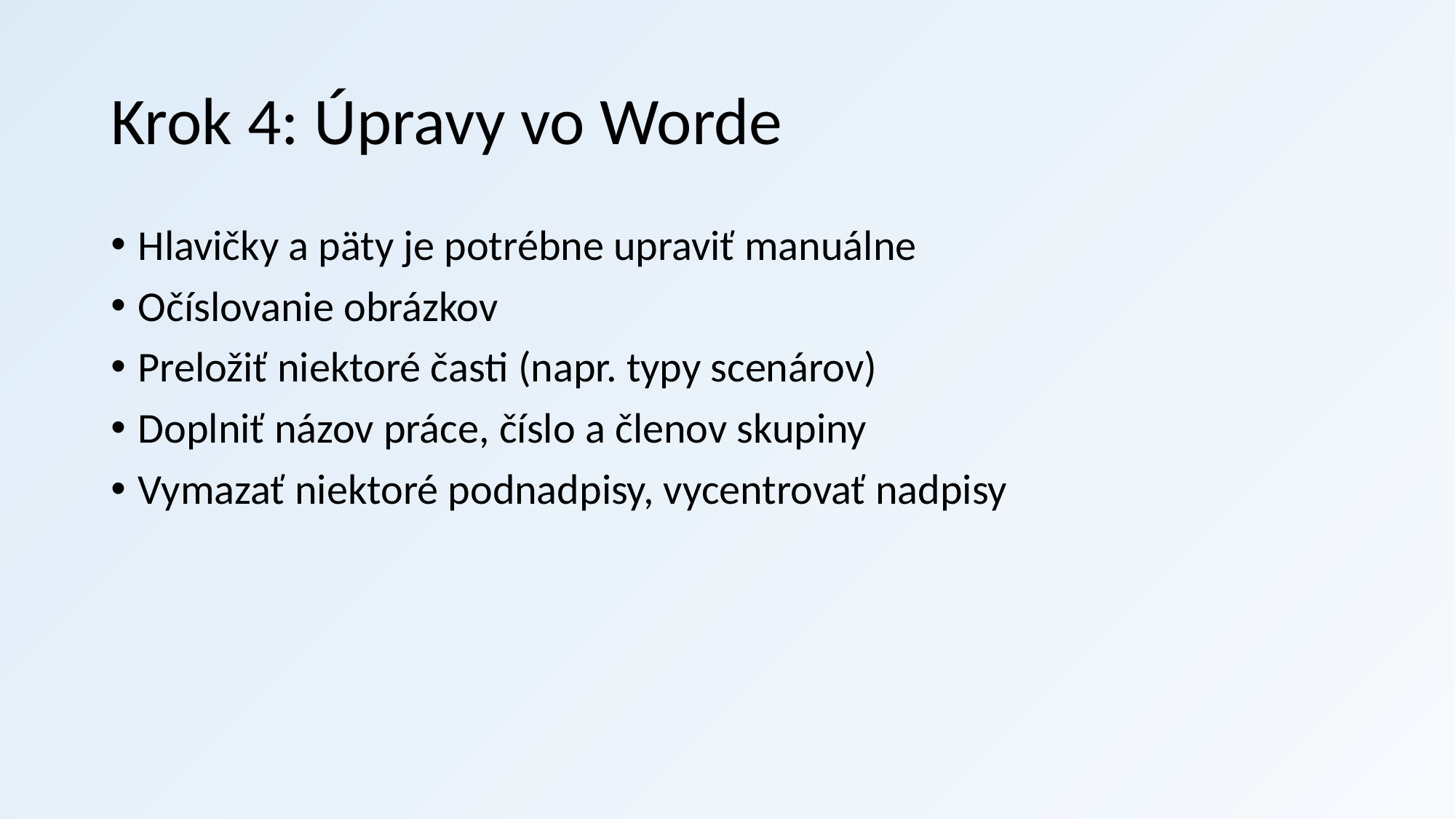

# Krok 4: Úpravy vo Worde
Hlavičky a päty je potrébne upraviť manuálne
Očíslovanie obrázkov
Preložiť niektoré časti (napr. typy scenárov)
Doplniť názov práce, číslo a členov skupiny
Vymazať niektoré podnadpisy, vycentrovať nadpisy